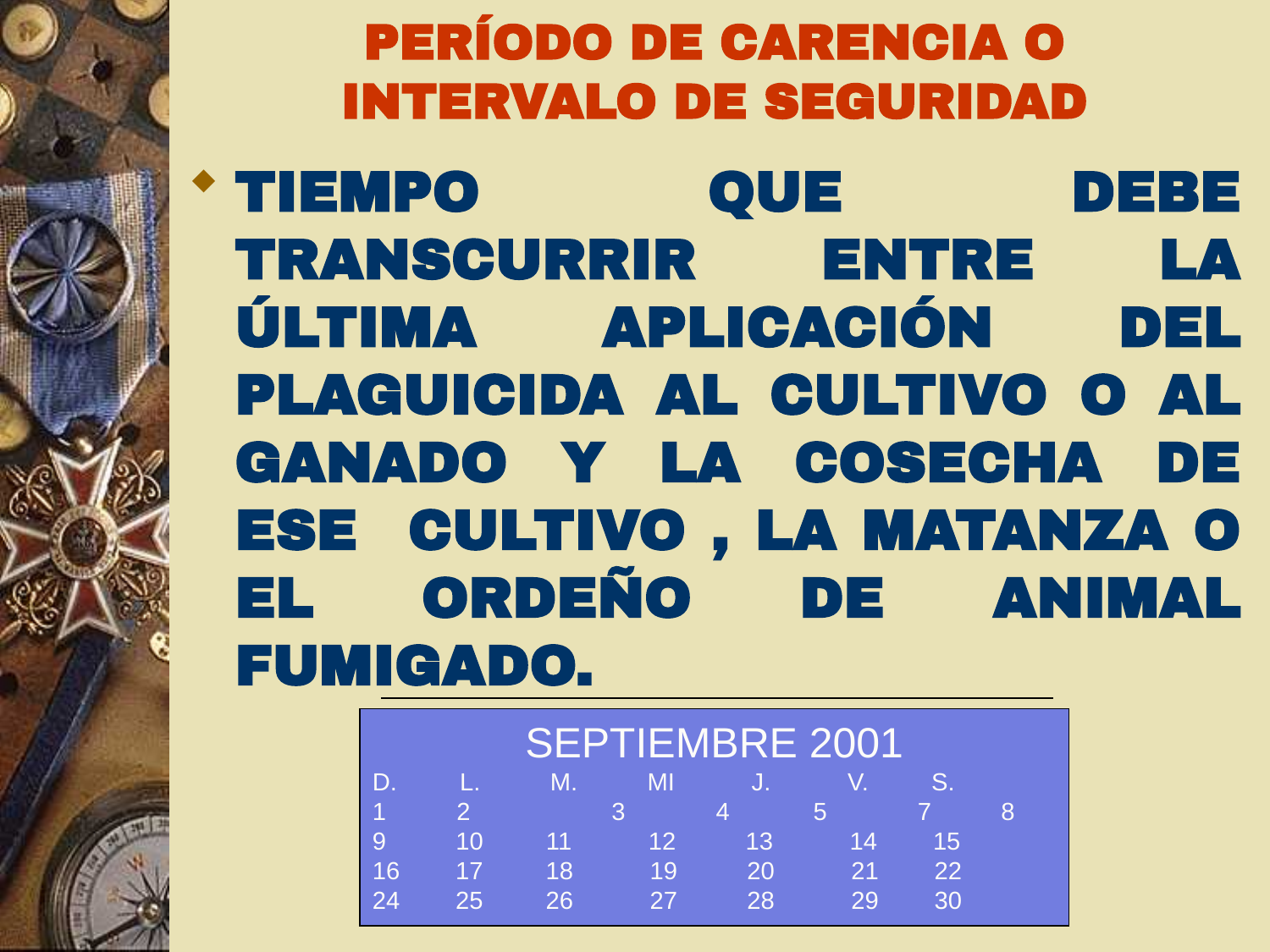

# PERÍODO DE CARENCIA O INTERVALO DE SEGURIDAD
TIEMPO QUE DEBE TRANSCURRIR ENTRE LA ÚLTIMA APLICACIÓN DEL PLAGUICIDA AL CULTIVO O AL GANADO Y LA COSECHA DE ESE  CULTIVO , LA MATANZA O EL ORDEÑO DE ANIMAL FUMIGADO.
SEPTIEMBRE 2001
D.         L.          M.          MI           J.           V.         S.
   2	       3             4            5             7          8
9          10         11           12          13           14        15
16        17         18           19          20           21        22
24        25         26           27          28           29        30